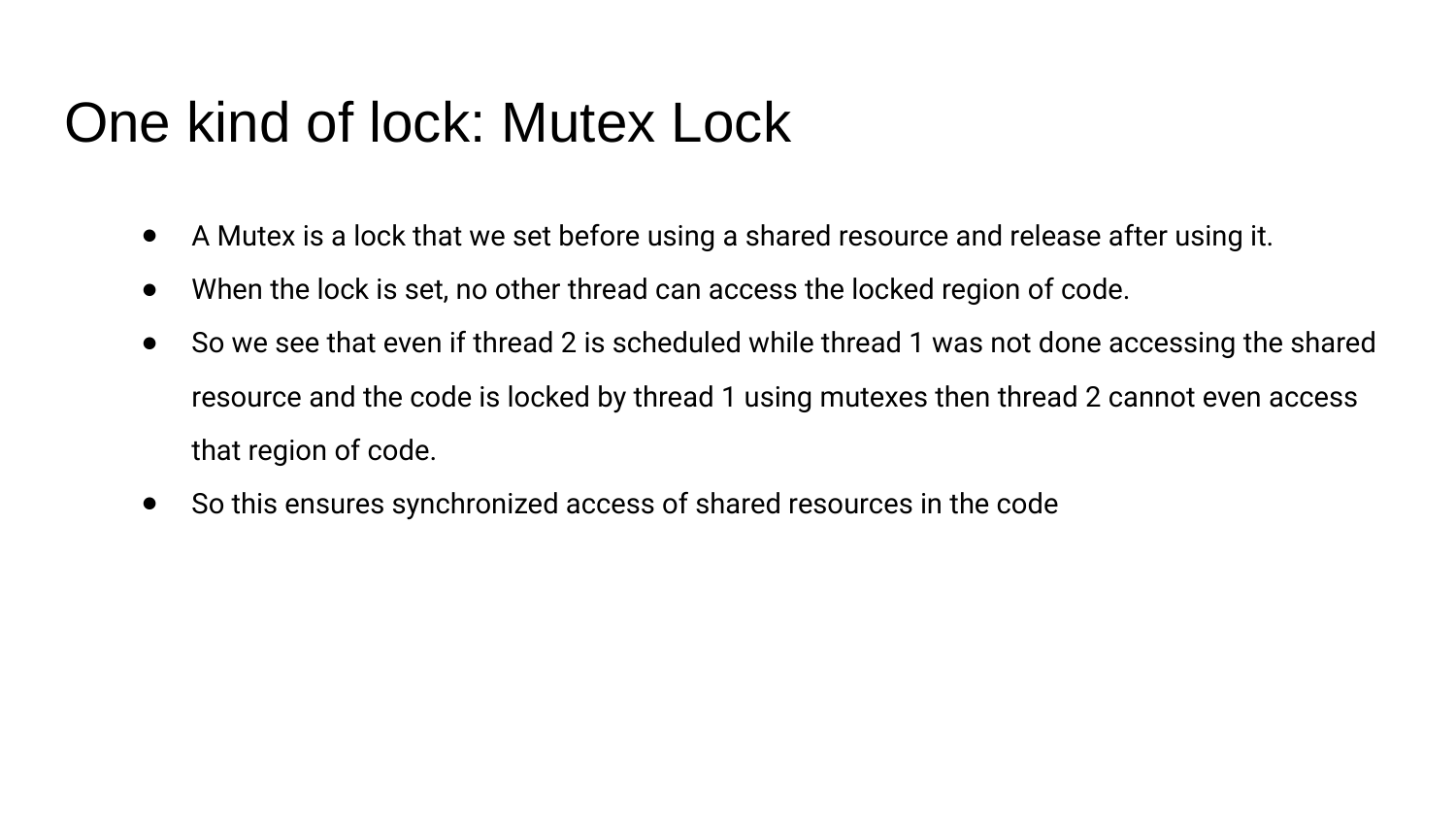

# One kind of lock: Mutex Lock
A Mutex is a lock that we set before using a shared resource and release after using it.
When the lock is set, no other thread can access the locked region of code.
So we see that even if thread 2 is scheduled while thread 1 was not done accessing the shared resource and the code is locked by thread 1 using mutexes then thread 2 cannot even access that region of code.
So this ensures synchronized access of shared resources in the code